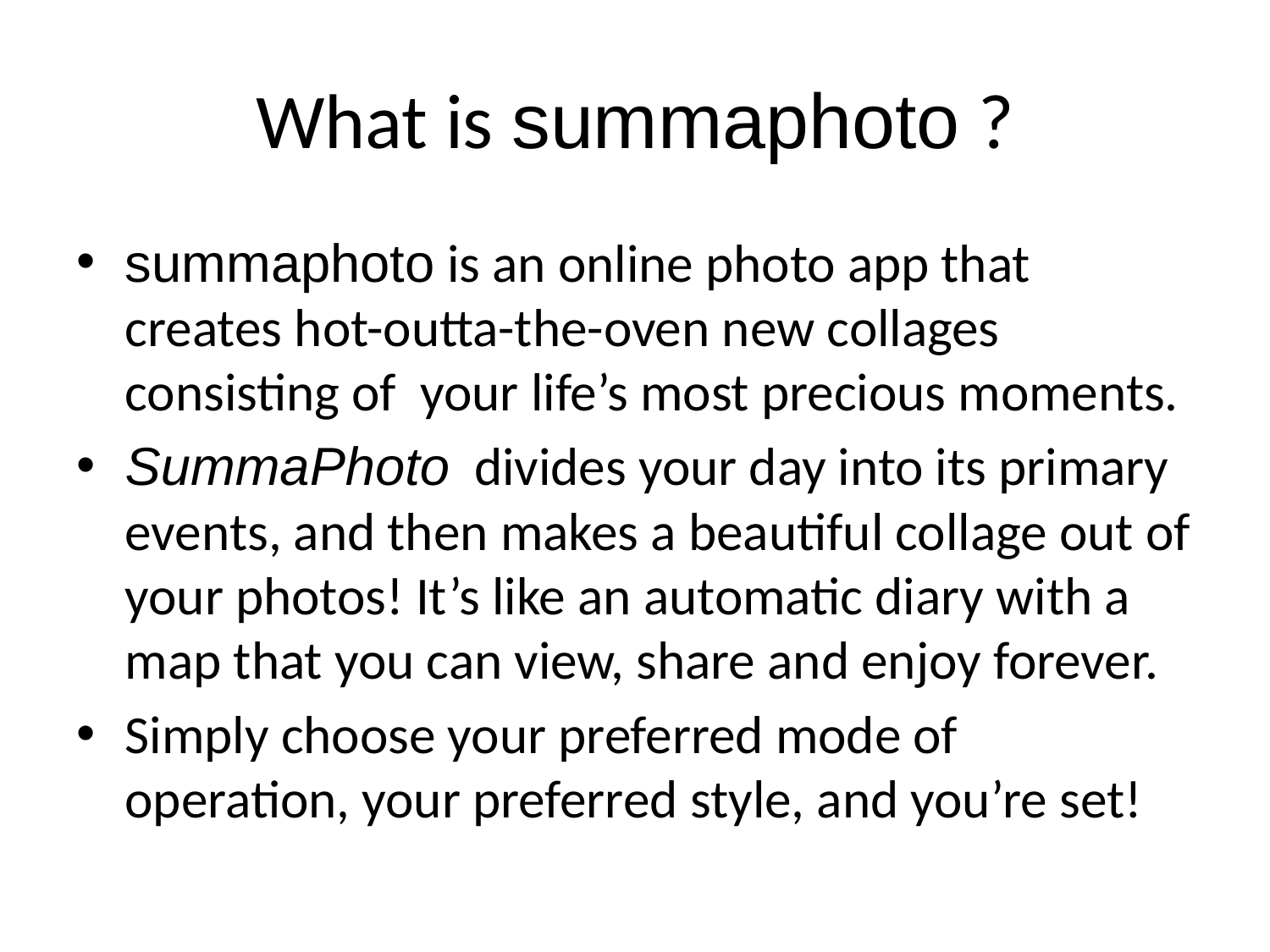

# What is summaphoto ?
summaphoto is an online photo app that creates hot-outta-the-oven new collages consisting of  your life’s most precious moments.
SummaPhoto  divides your day into its primary events, and then makes a beautiful collage out of your photos! It’s like an automatic diary with a map that you can view, share and enjoy forever.
Simply choose your preferred mode of operation, your preferred style, and you’re set!